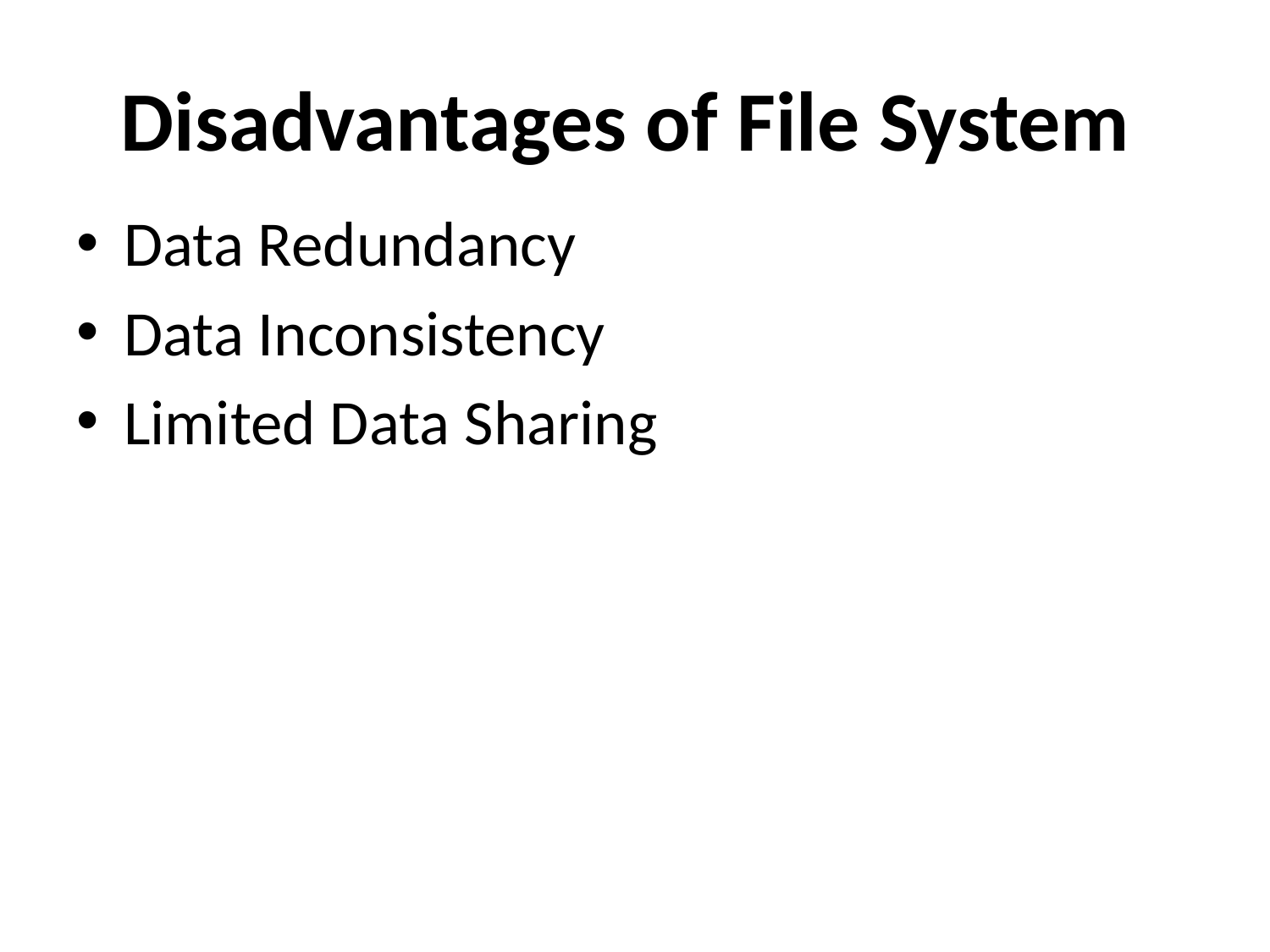

# Disadvantages of File System
Data Redundancy
Data Inconsistency
Limited Data Sharing